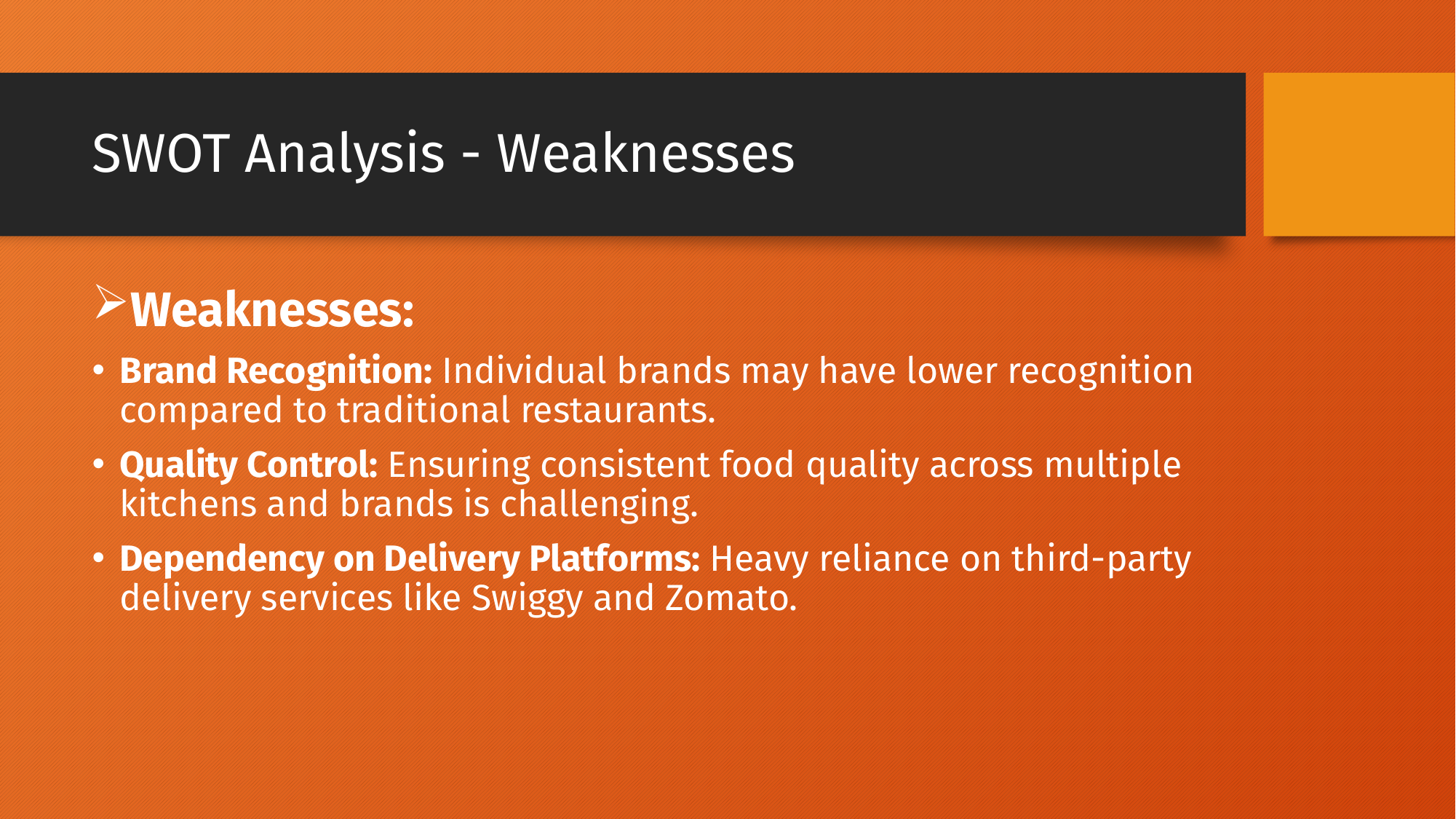

# SWOT Analysis - Weaknesses
Weaknesses:
Brand Recognition: Individual brands may have lower recognition compared to traditional restaurants.
Quality Control: Ensuring consistent food quality across multiple kitchens and brands is challenging.
Dependency on Delivery Platforms: Heavy reliance on third-party delivery services like Swiggy and Zomato.